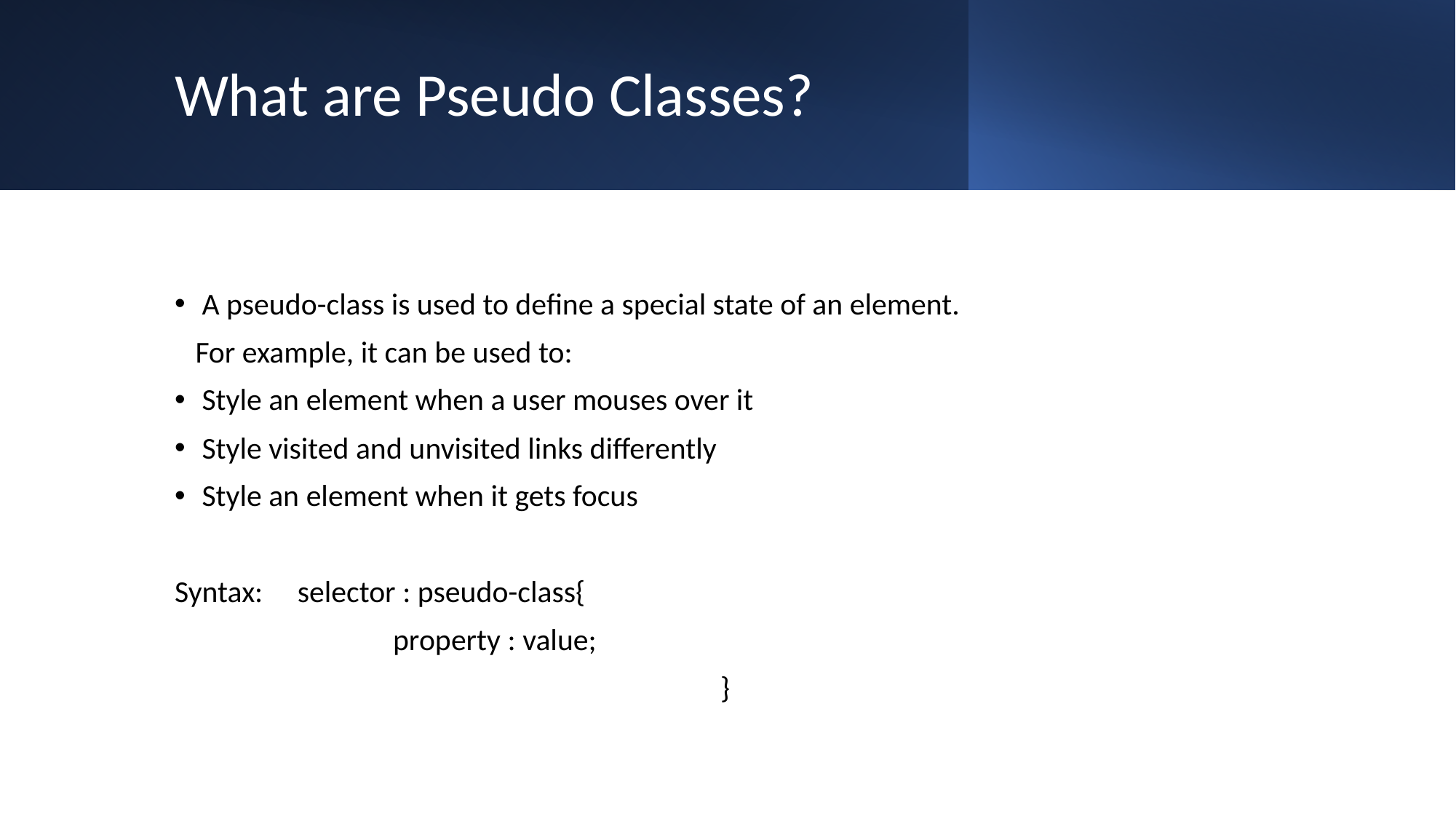

# What are Pseudo Classes?
A pseudo-class is used to define a special state of an element.
   For example, it can be used to:
Style an element when a user mouses over it
Style visited and unvisited links differently
Style an element when it gets focus

Syntax:     selector : pseudo-class{
		property : value;
					}